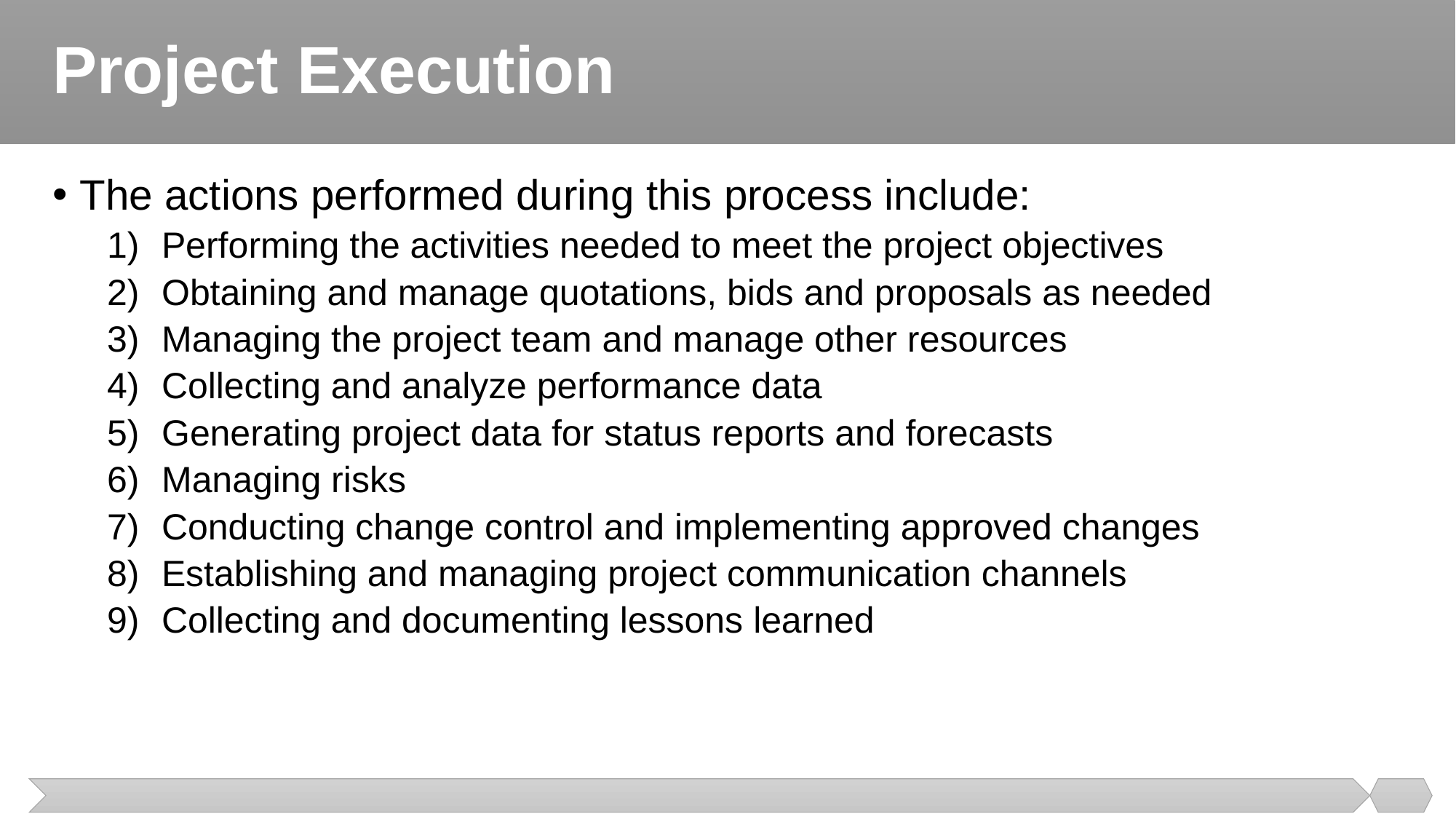

# Project Execution
The actions performed during this process include:
Performing the activities needed to meet the project objectives
Obtaining and manage quotations, bids and proposals as needed
Managing the project team and manage other resources
Collecting and analyze performance data
Generating project data for status reports and forecasts
Managing risks
Conducting change control and implementing approved changes
Establishing and managing project communication channels
Collecting and documenting lessons learned